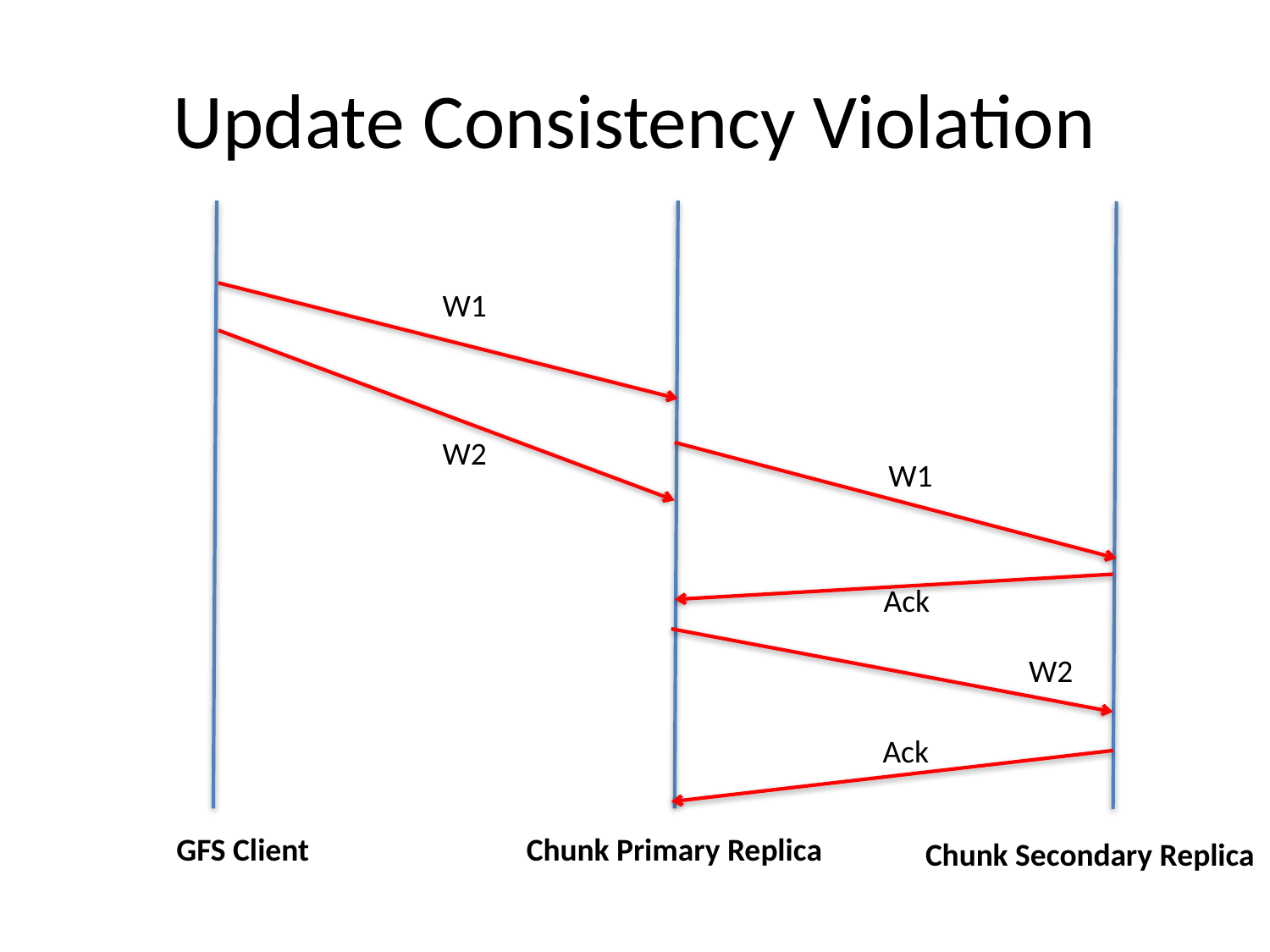

# Update Consistency Violation
W1
W2
W1
Ack
W2
Ack
GFS Client
Chunk Primary Replica
Chunk Secondary Replica